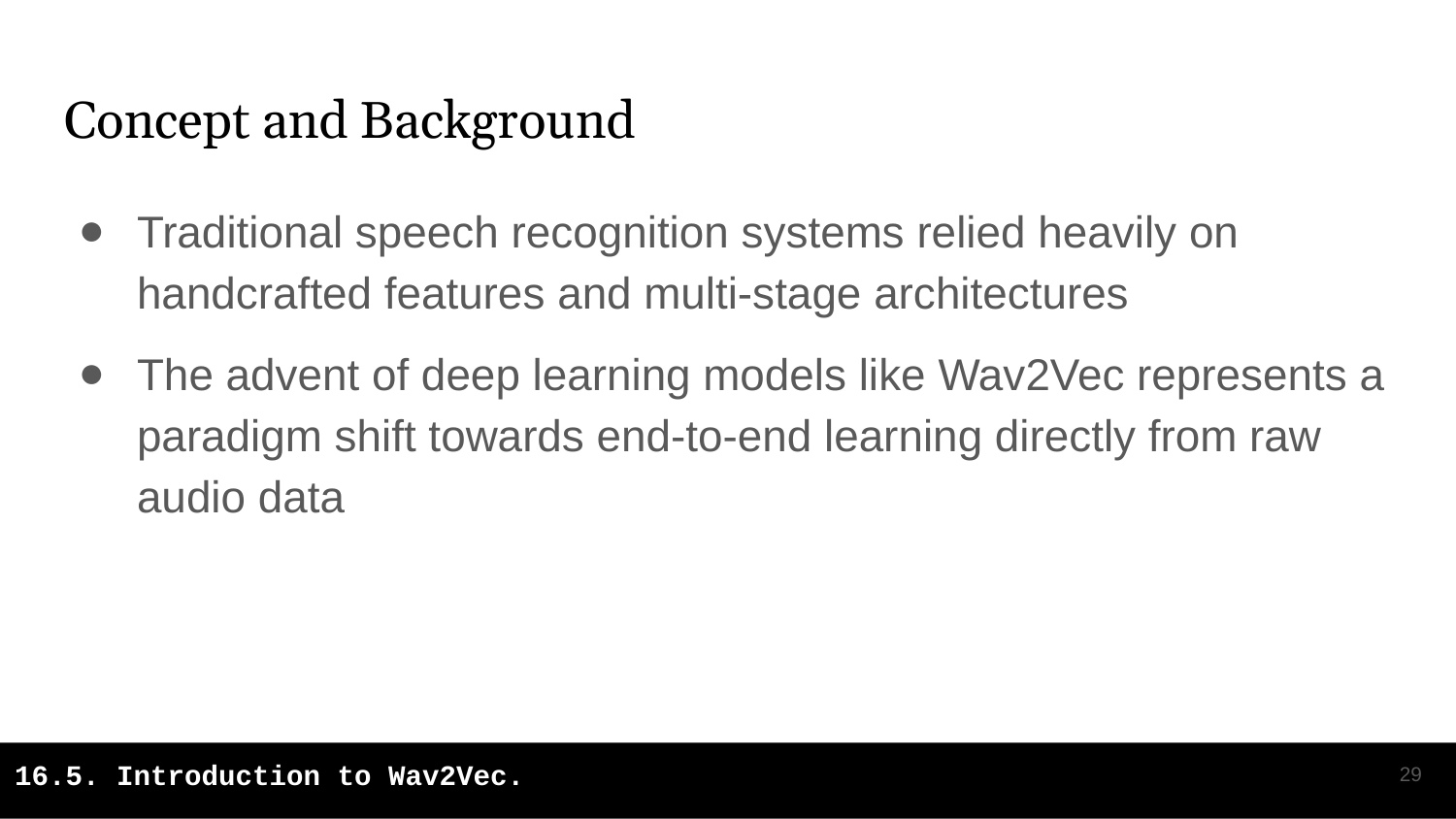

# Concept and Background
Traditional speech recognition systems relied heavily on handcrafted features and multi-stage architectures
The advent of deep learning models like Wav2Vec represents a paradigm shift towards end-to-end learning directly from raw audio data
29
16.5. Introduction to Wav2Vec.